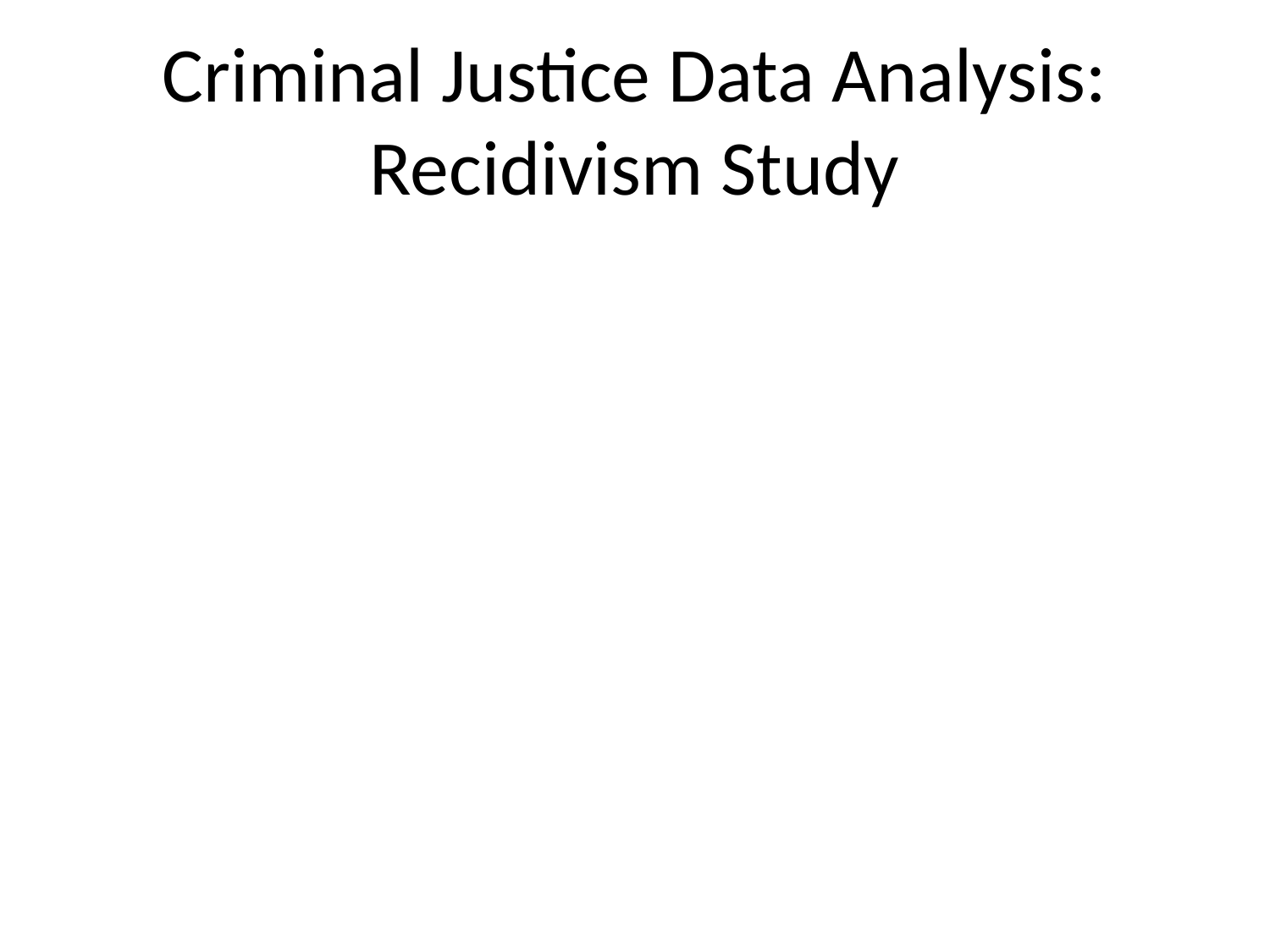

# Criminal Justice Data Analysis: Recidivism Study